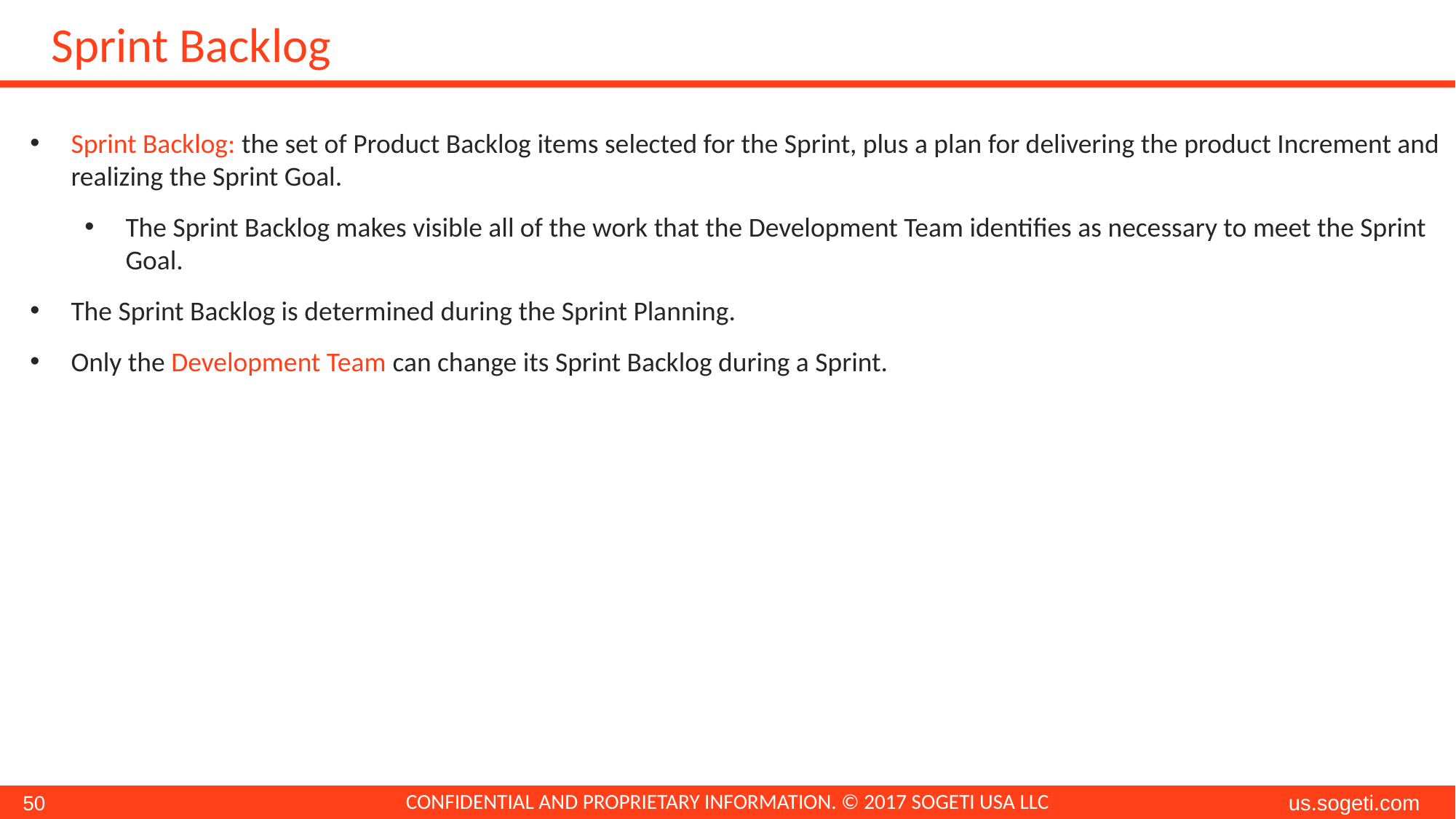

# Sprint Backlog
Sprint Backlog: the set of Product Backlog items selected for the Sprint, plus a plan for delivering the product Increment and realizing the Sprint Goal.
The Sprint Backlog makes visible all of the work that the Development Team identifies as necessary to meet the Sprint Goal.
The Sprint Backlog is determined during the Sprint Planning.
Only the Development Team can change its Sprint Backlog during a Sprint.